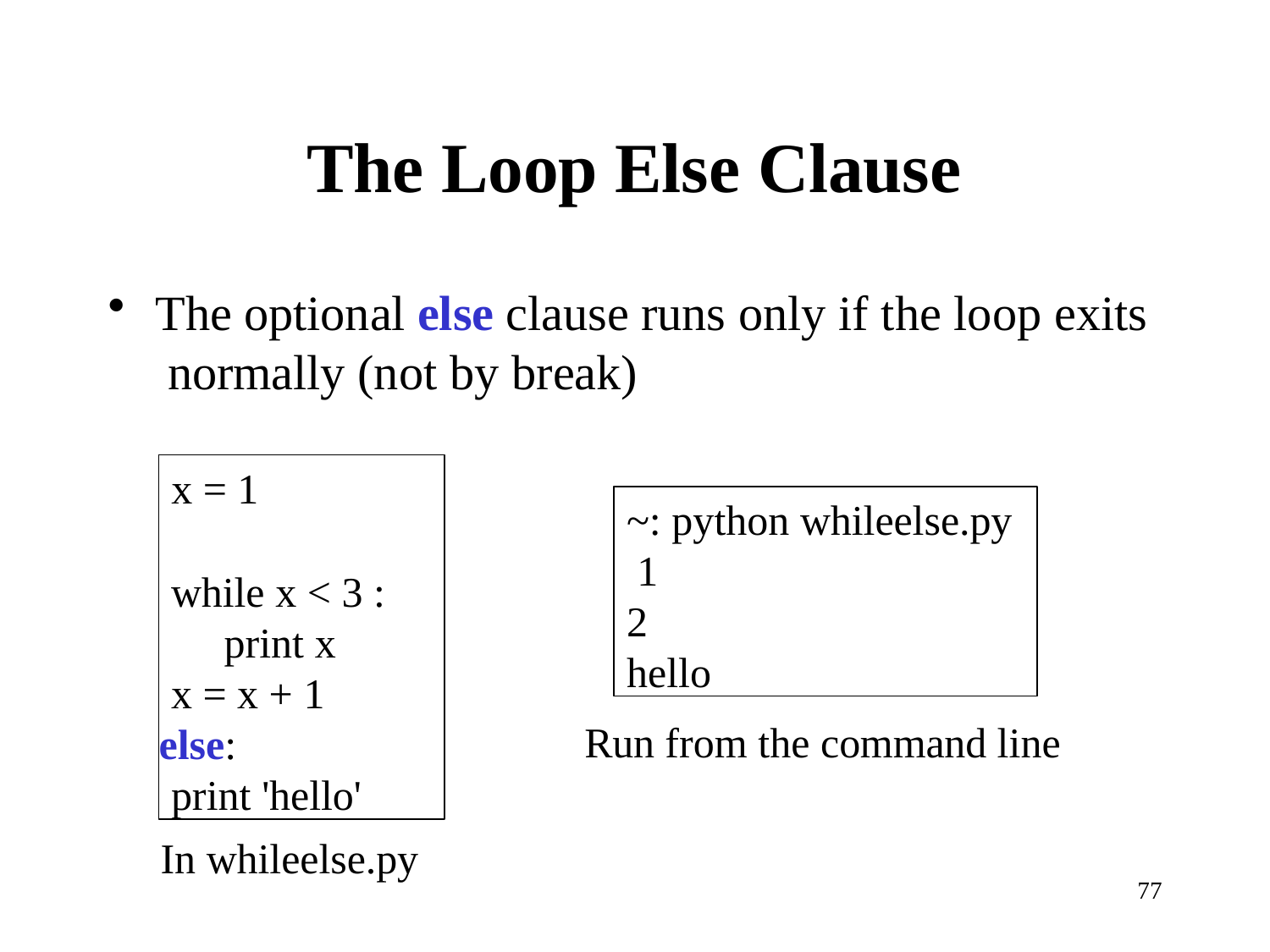

# The Loop Else Clause
The optional else clause runs only if the loop exits  normally (not by break)
x = 1

while x < 3 :  print x
x = x + 1
else:
print 'hello'
~: python whileelse.py  1
2
hello
Run from the command line
In whileelse.py
77